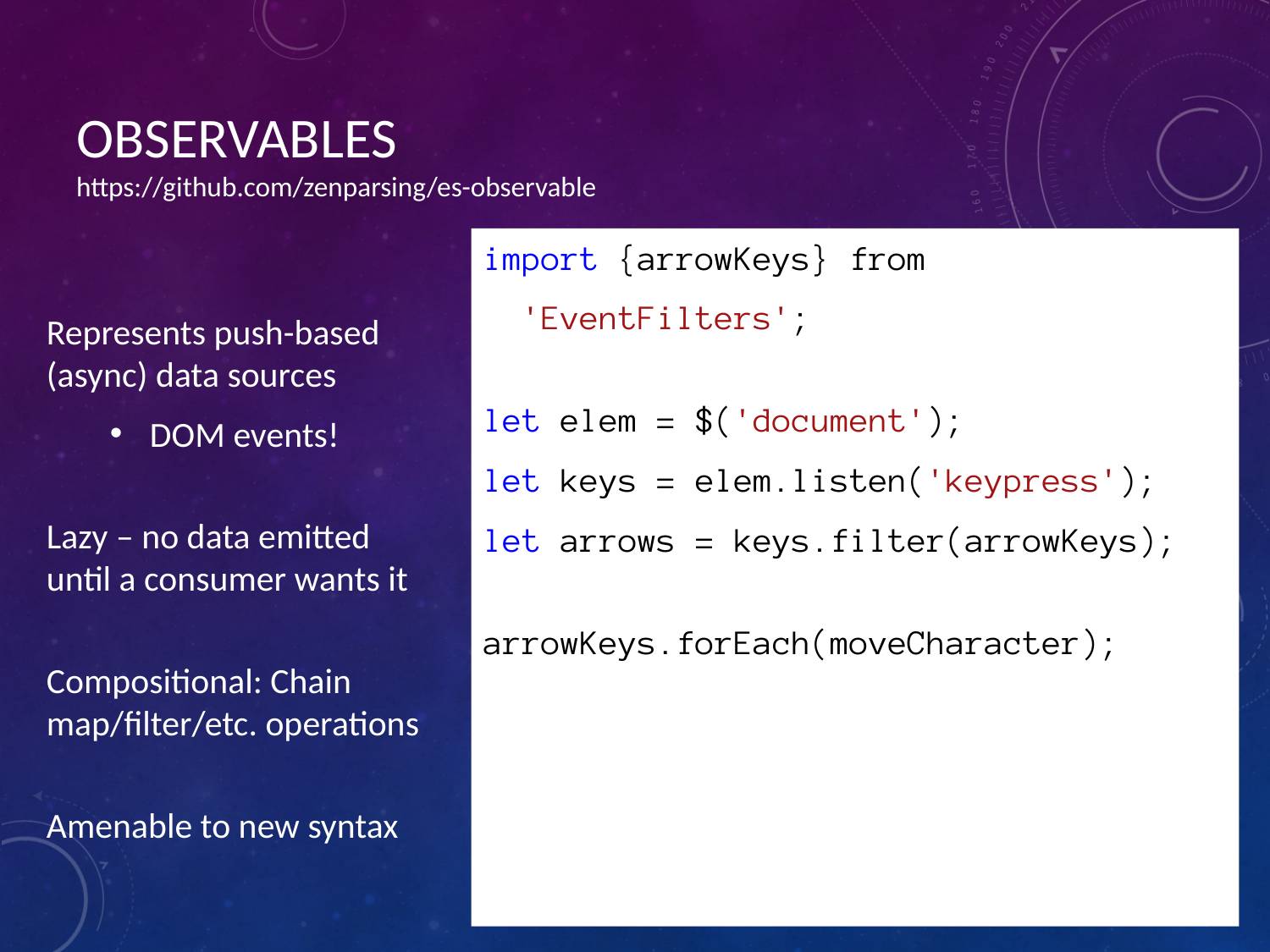

# Observables https://github.com/zenparsing/es-observable
import {arrowKeys} from
  'EventFilters';
let elem = $('document');
let keys = elem.listen('keypress');
let arrows = keys.filter(arrowKeys);
arrowKeys.forEach(moveCharacter);
Represents push-based (async) data sources
DOM events!
Lazy – no data emitted until a consumer wants it
Compositional: Chain map/filter/etc. operations
Amenable to new syntax